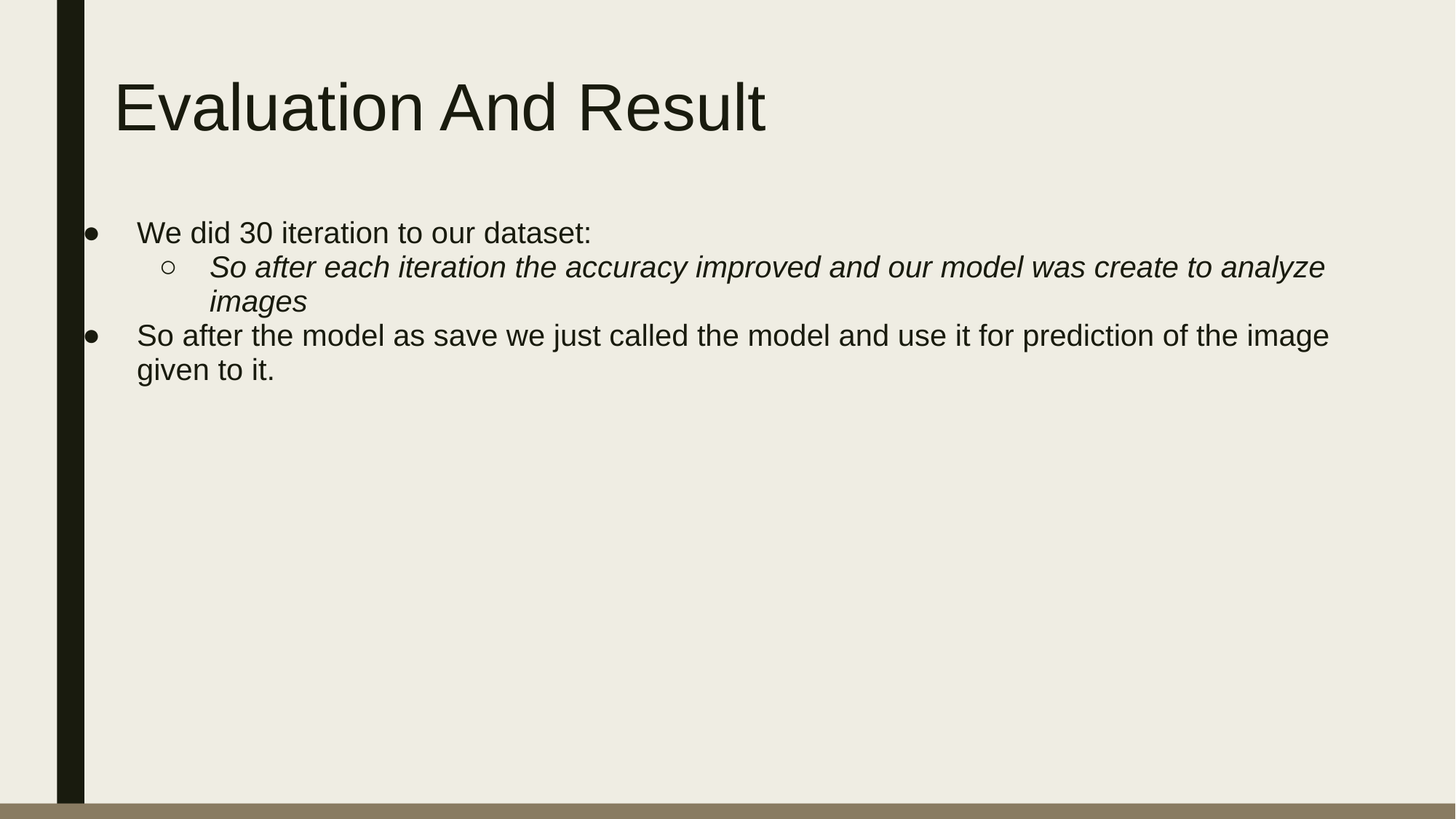

# Evaluation And Result
We did 30 iteration to our dataset:
So after each iteration the accuracy improved and our model was create to analyze images
So after the model as save we just called the model and use it for prediction of the image given to it.